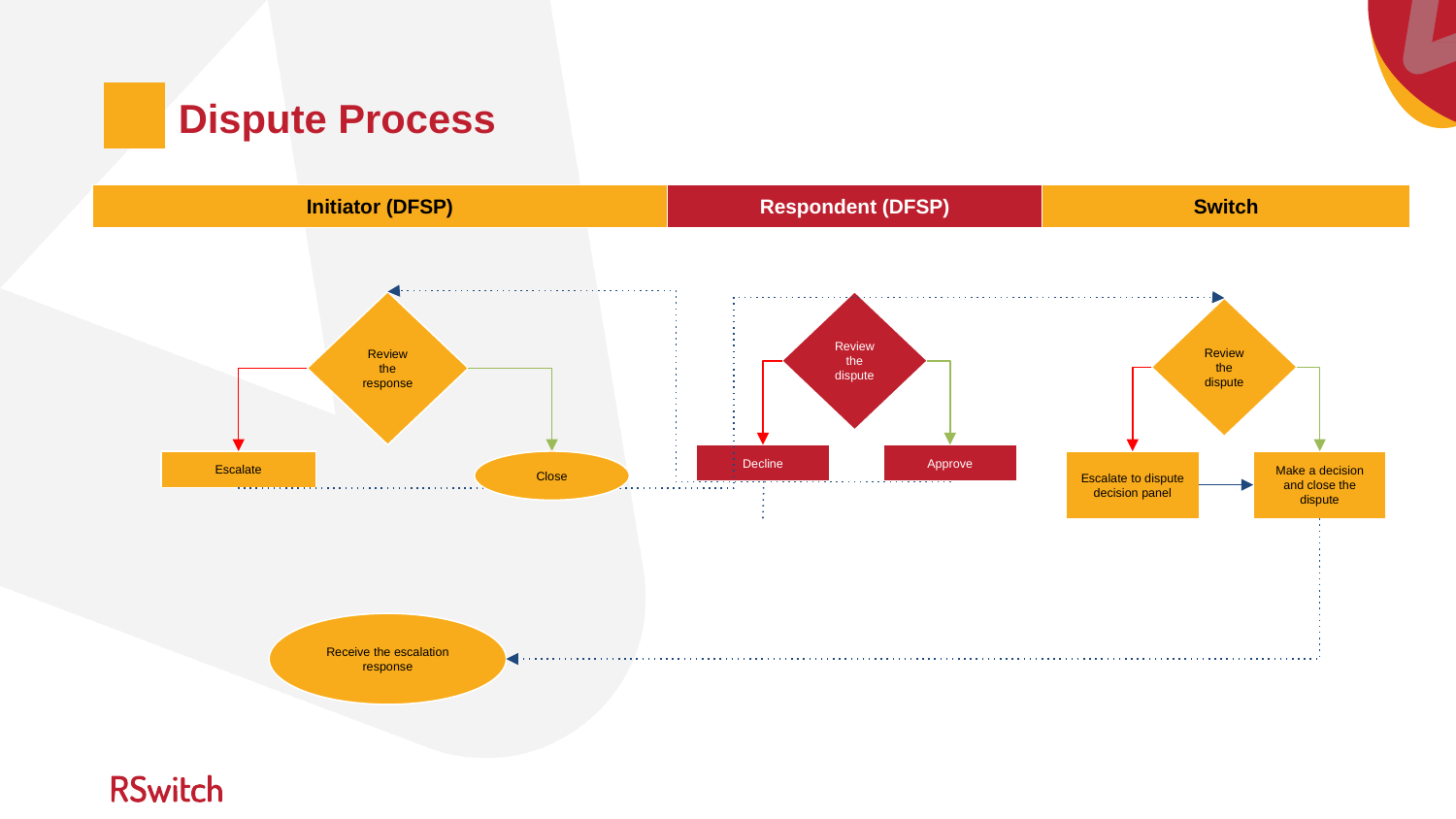

# Dispute Process
Initiator (DFSP)
Respondent (DFSP)
Switch
Review the response
Review the dispute
Review the dispute
Decline
Approve
Close
Escalate
Escalate to dispute decision panel
Make a decision and close the dispute
Receive the escalation response